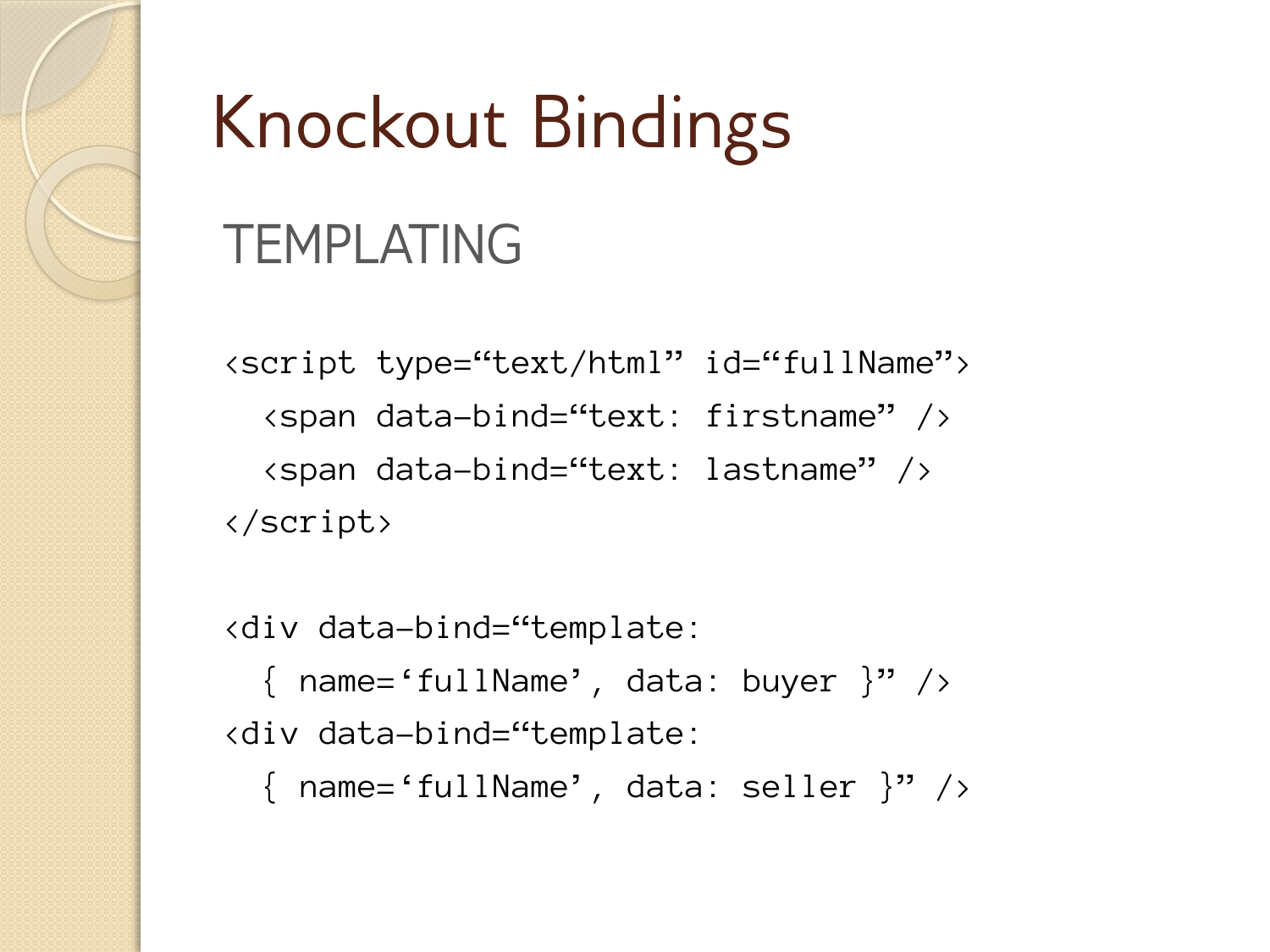

# Knockout Bindings
Templating

<script type=“text/html” id=“fullName”>
  <span data-bind=“text: firstname” />
  <span data-bind=“text: lastname” />
</script>

<div data-bind=“template:
  { name=‘fullName’, data: buyer }” />
<div data-bind=“template:
  { name=‘fullName’, data: seller }” />